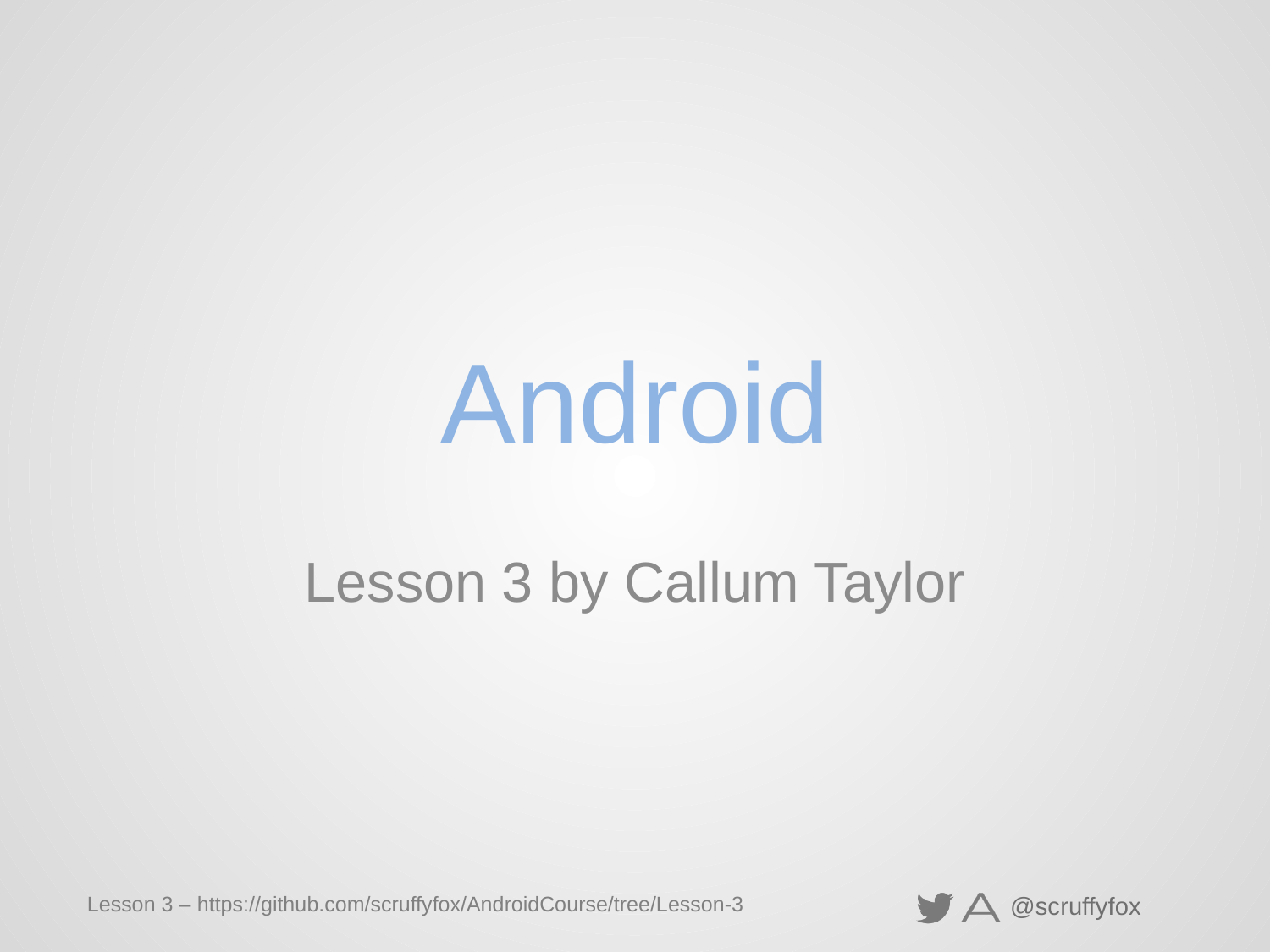

# Android
Lesson 3 by Callum Taylor